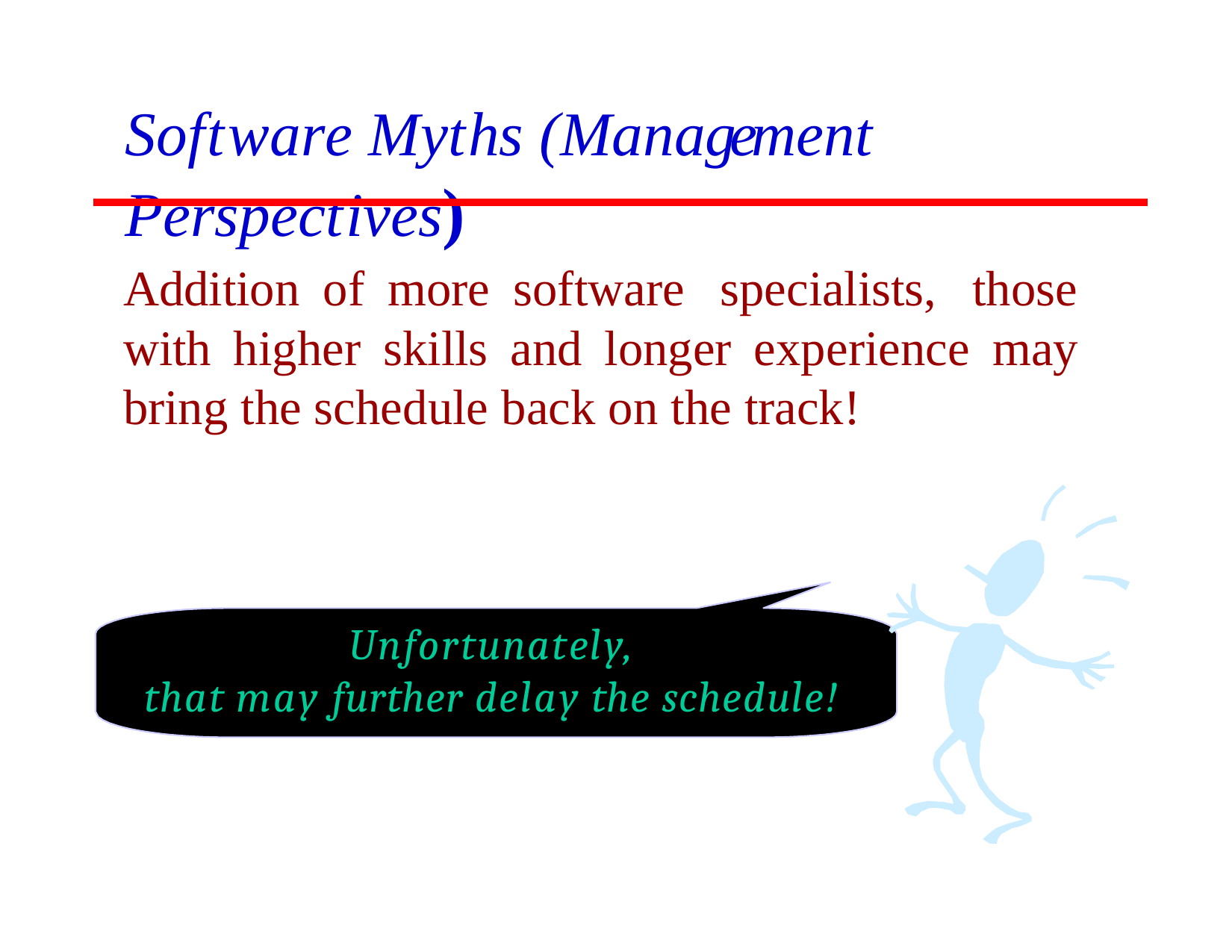

# Software Myths (Management Perspectives)

Addition of more software specialists, those  with higher skills and longer experience may  bring the schedule back on the track!

Unfortunately,
that may further delay the schedule!
38